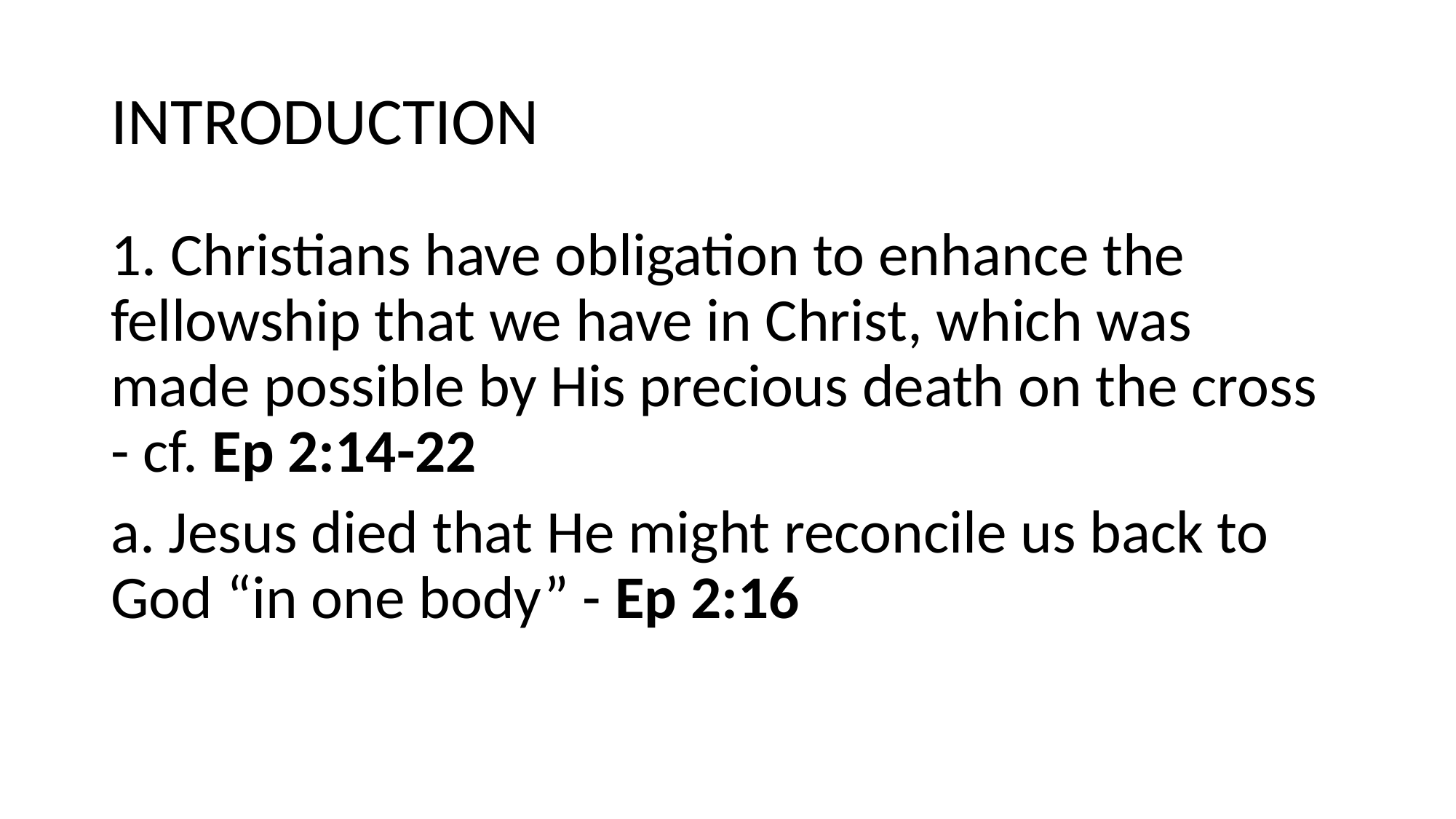

# INTRODUCTION
1. Christians have obligation to enhance the fellowship that we have in Christ, which was made possible by His precious death on the cross - cf. Ep 2:14-22
a. Jesus died that He might reconcile us back to God “in one body” - Ep 2:16